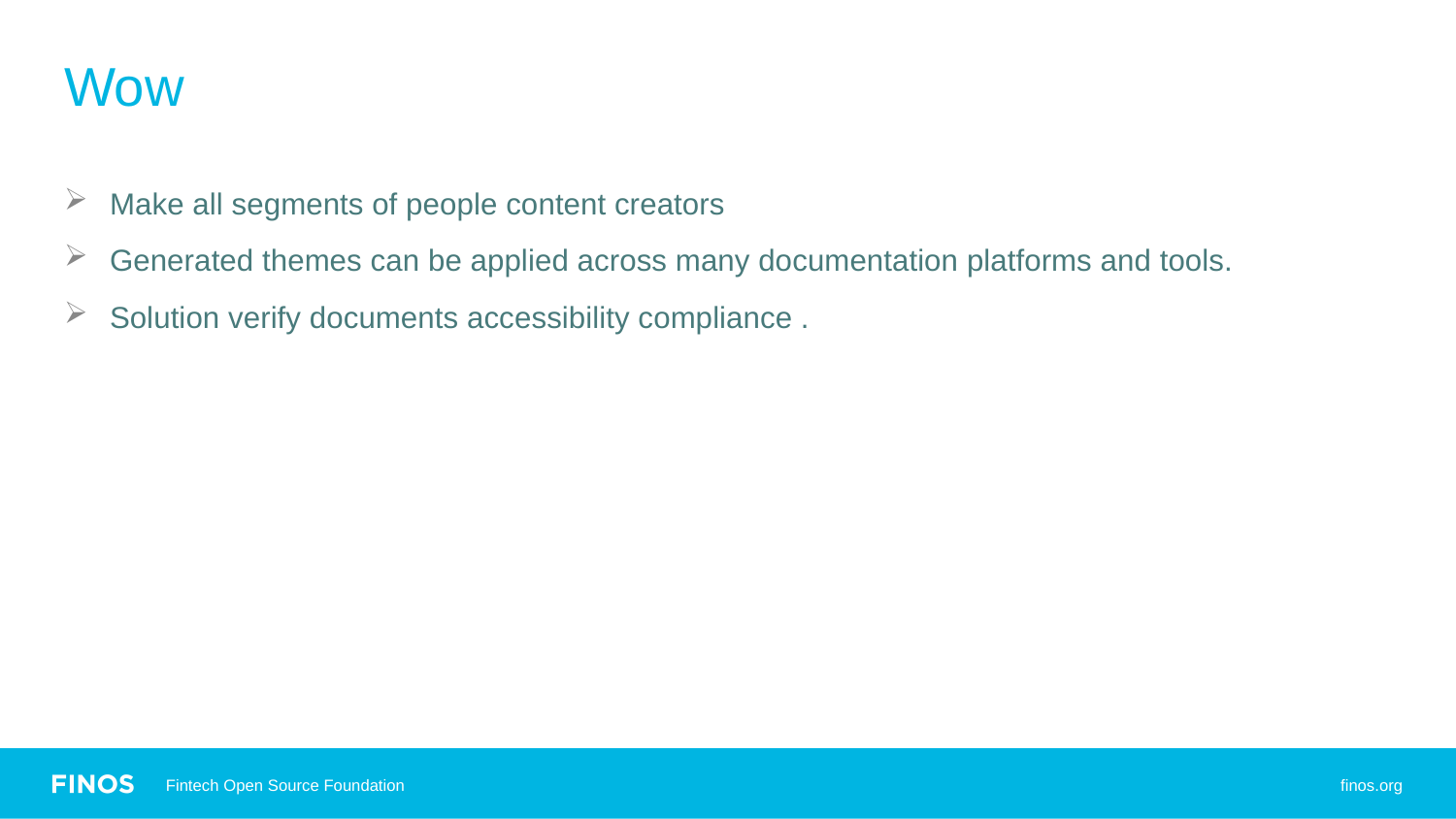

# Wow
Make all segments of people content creators
Generated themes can be applied across many documentation platforms and tools.
Solution verify documents accessibility compliance .